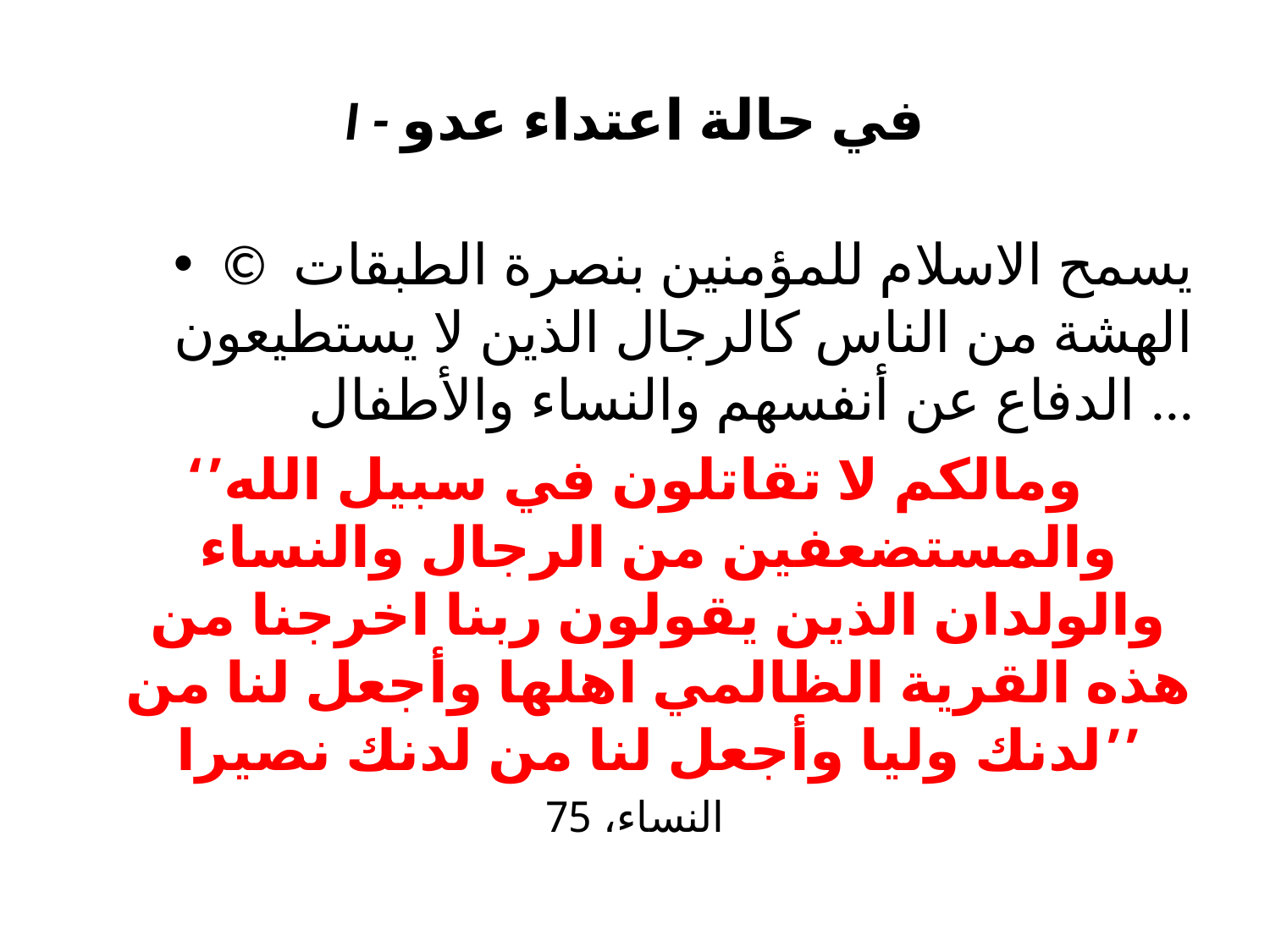

# I - في حالة اعتداء عدو
©  يسمح الاسلام للمؤمنين بنصرة الطبقات الهشة من الناس كالرجال الذين لا يستطيعون الدفاع عن أنفسهم والنساء والأطفال ...
‘’ومالكم لا تقاتلون في سبيل الله والمستضعفين من الرجال والنساء والولدان الذين يقولون ربنا اخرجنا من هذه القرية الظالمي اهلها وأجعل لنا من لدنك وليا وأجعل لنا من لدنك نصيرا’’
النساء، 75